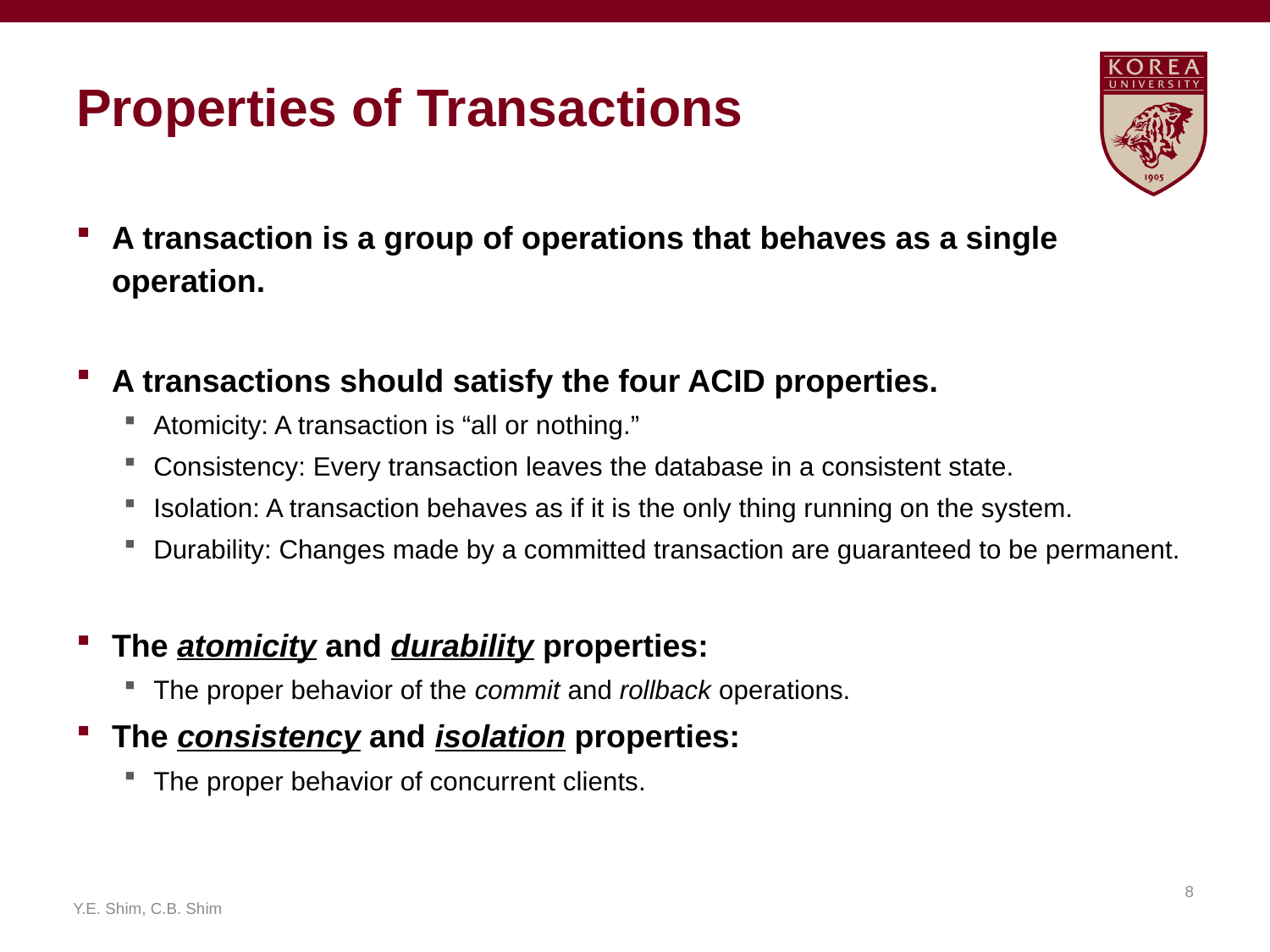

# Properties of Transactions
A transaction is a group of operations that behaves as a single operation.

A transactions should satisfy the four ACID properties.
Atomicity: A transaction is “all or nothing.”
Consistency: Every transaction leaves the database in a consistent state.
Isolation: A transaction behaves as if it is the only thing running on the system.
Durability: Changes made by a committed transaction are guaranteed to be permanent.

The atomicity and durability properties:
The proper behavior of the commit and rollback operations.
The consistency and isolation properties:
The proper behavior of concurrent clients.
8